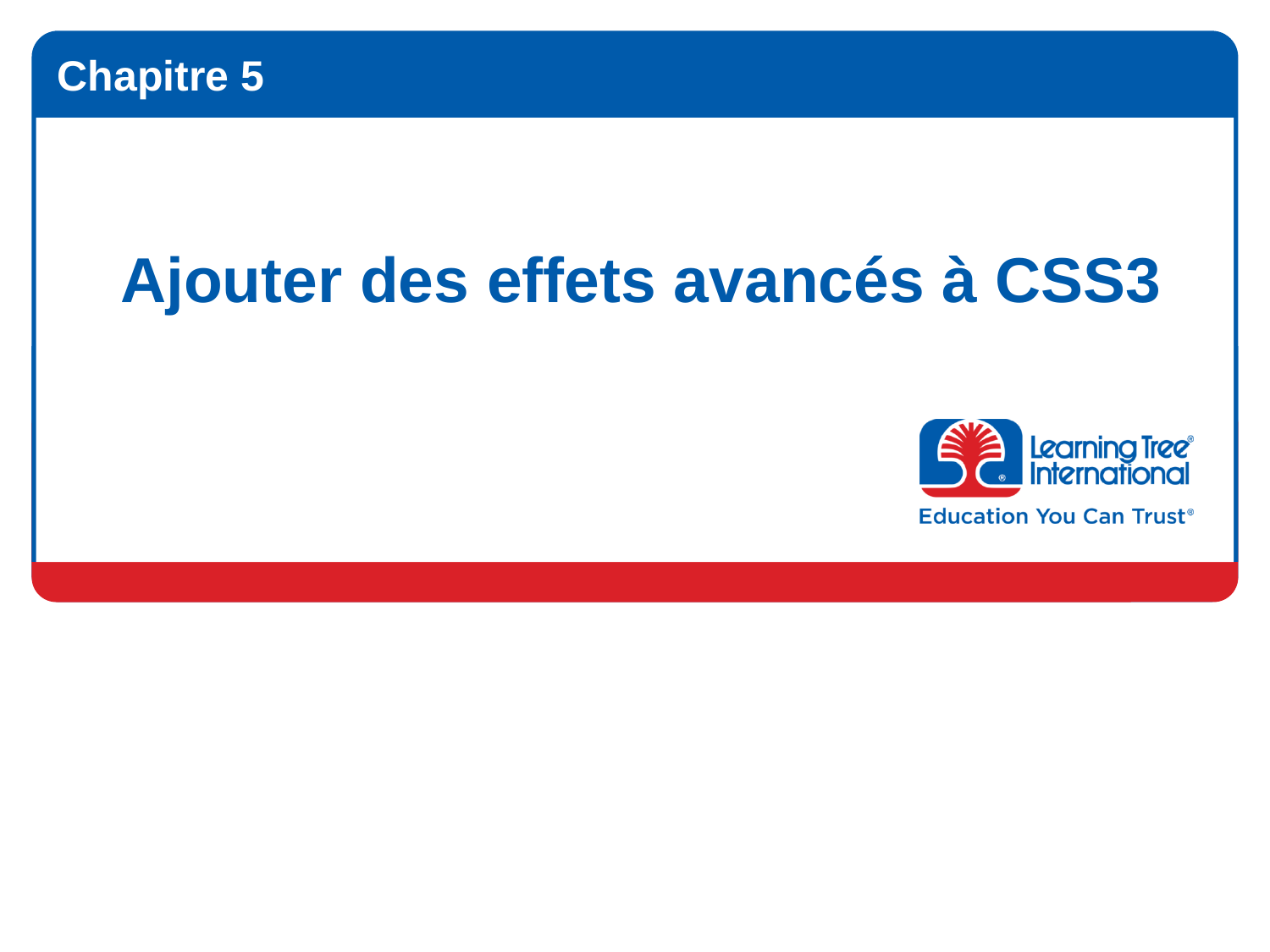

Chapitre 5
# Ajouter des effets avancés à CSS3